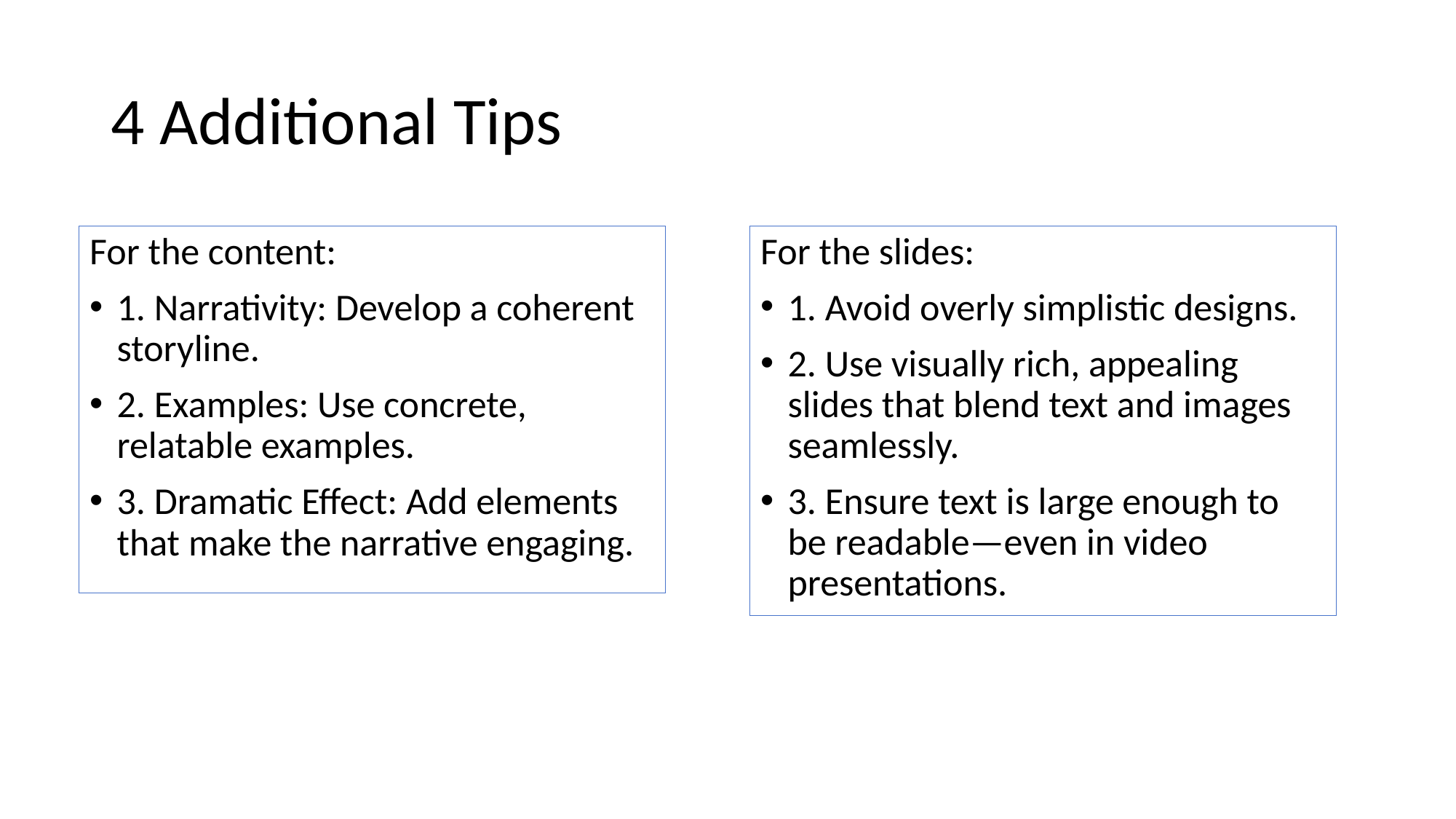

# 4 Additional Tips
For the content:
1. Narrativity: Develop a coherent storyline.
2. Examples: Use concrete, relatable examples.
3. Dramatic Effect: Add elements that make the narrative engaging.

For the slides:
1. Avoid overly simplistic designs.
2. Use visually rich, appealing slides that blend text and images seamlessly.
3. Ensure text is large enough to be readable—even in video presentations.